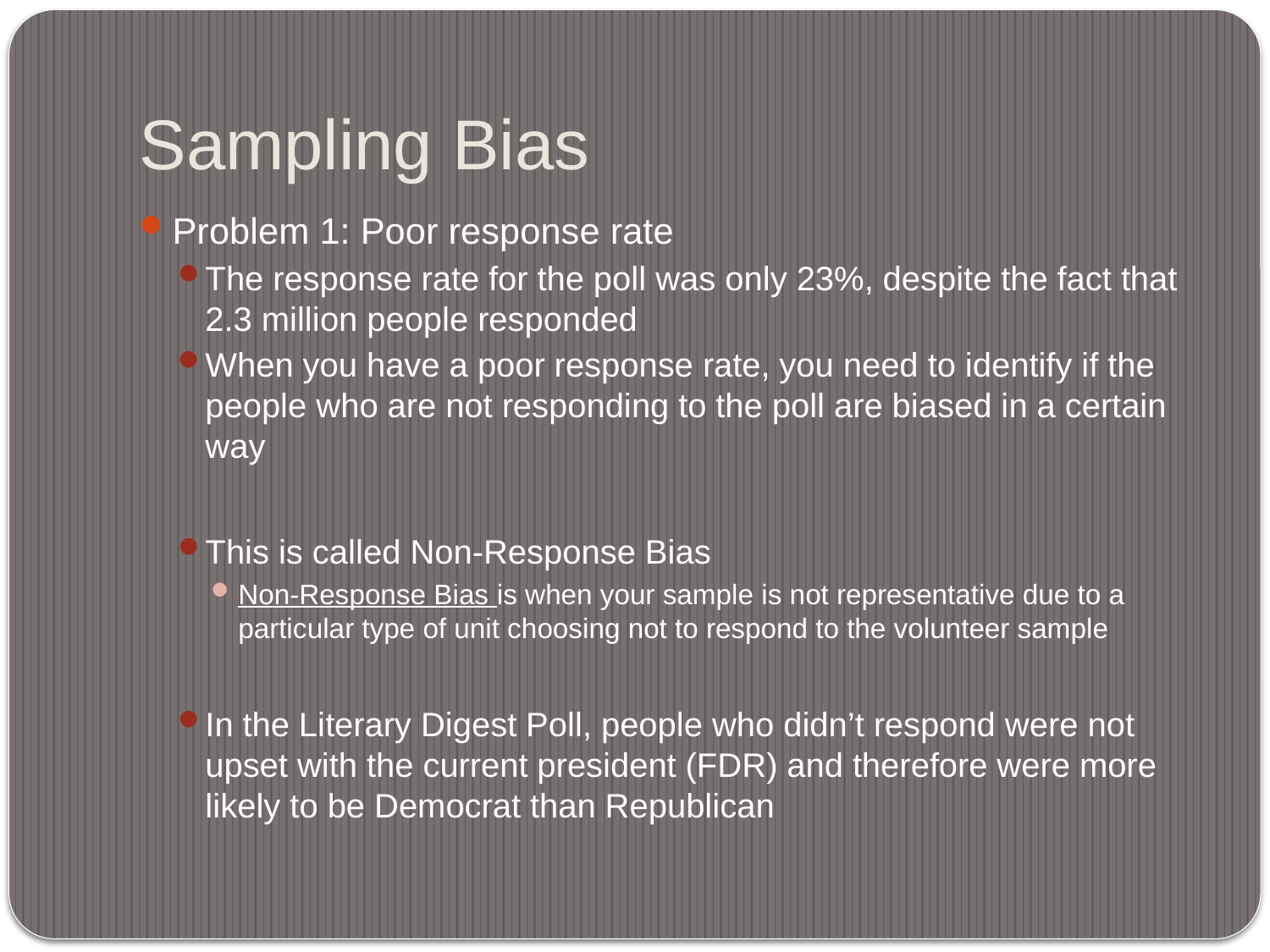

# Sampling Bias
Problem 1: Poor response rate
The response rate for the poll was only 23%, despite the fact that 2.3 million people responded
When you have a poor response rate, you need to identify if the people who are not responding to the poll are biased in a certain way

This is called Non-Response Bias
Non-Response Bias is when your sample is not representative due to a particular type of unit choosing not to respond to the volunteer sample

In the Literary Digest Poll, people who didn’t respond were not upset with the current president (FDR) and therefore were more likely to be Democrat than Republican